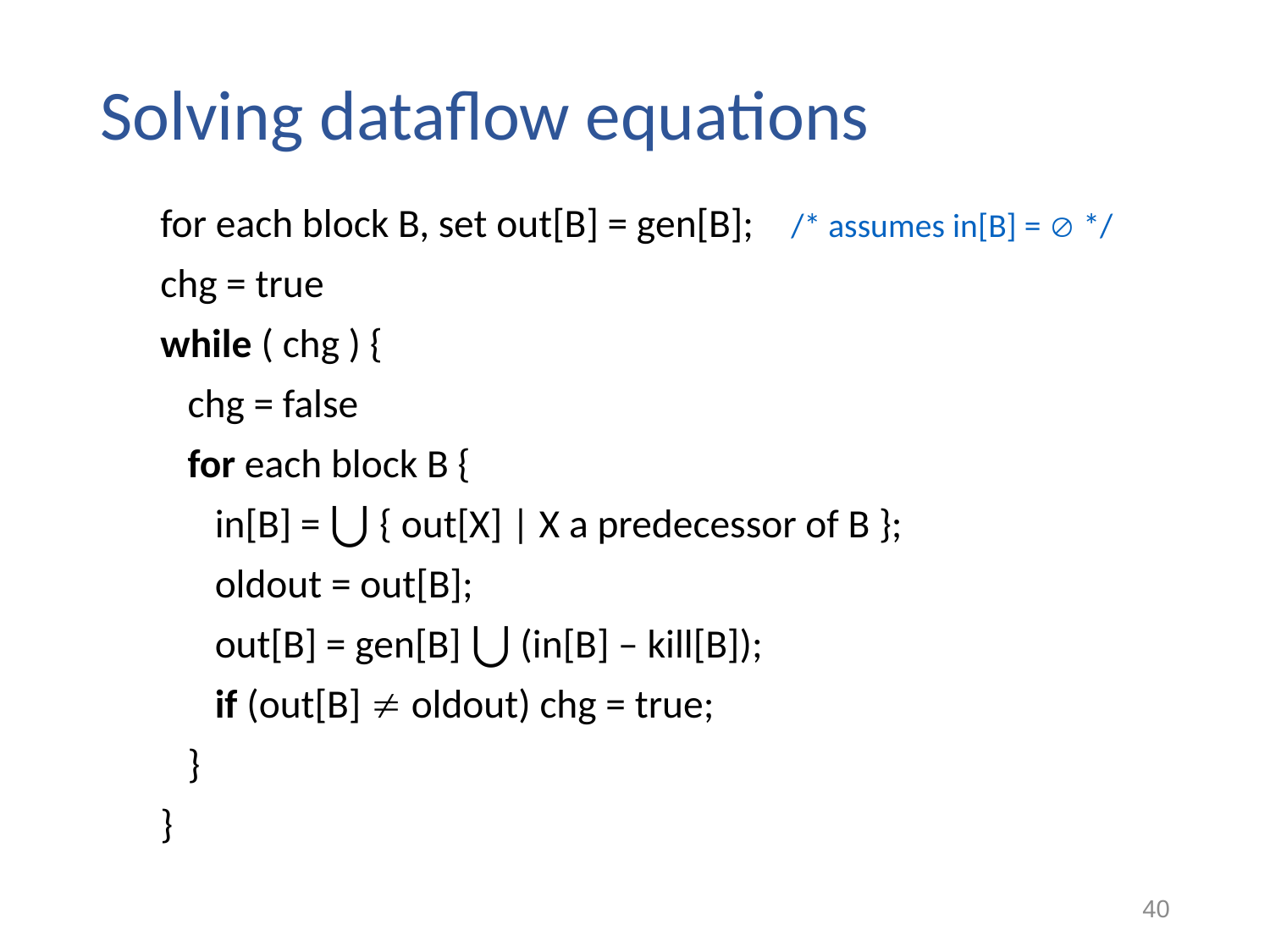

# Solving dataflow equations
for each block B, set out[B] = gen[B];    /* assumes in[B] = ∅ */
chg = true
while ( chg ) {
   chg = false
   for each block B {
      in[B] = ⋃ { out[X] | X a predecessor of B };
      oldout = out[B];
      out[B] = gen[B] ⋃ (in[B] – kill[B]);
      if (out[B] ≠ oldout) chg = true;
   }
}
40